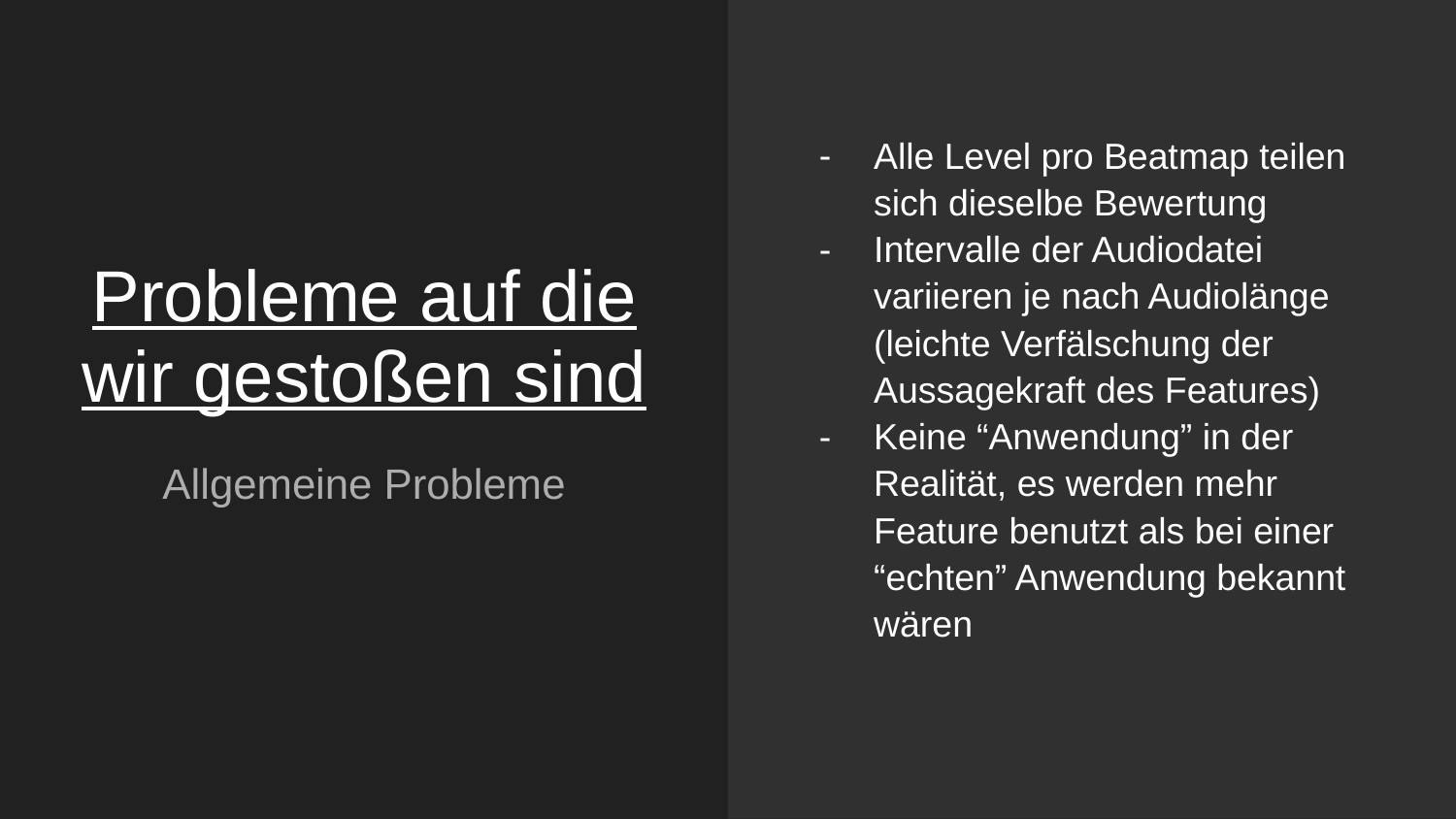

Alle Level pro Beatmap teilen sich dieselbe Bewertung
Intervalle der Audiodatei variieren je nach Audiolänge (leichte Verfälschung der Aussagekraft des Features)
Keine “Anwendung” in der Realität, es werden mehr Feature benutzt als bei einer “echten” Anwendung bekannt wären
# Probleme auf die wir gestoßen sind
Allgemeine Probleme